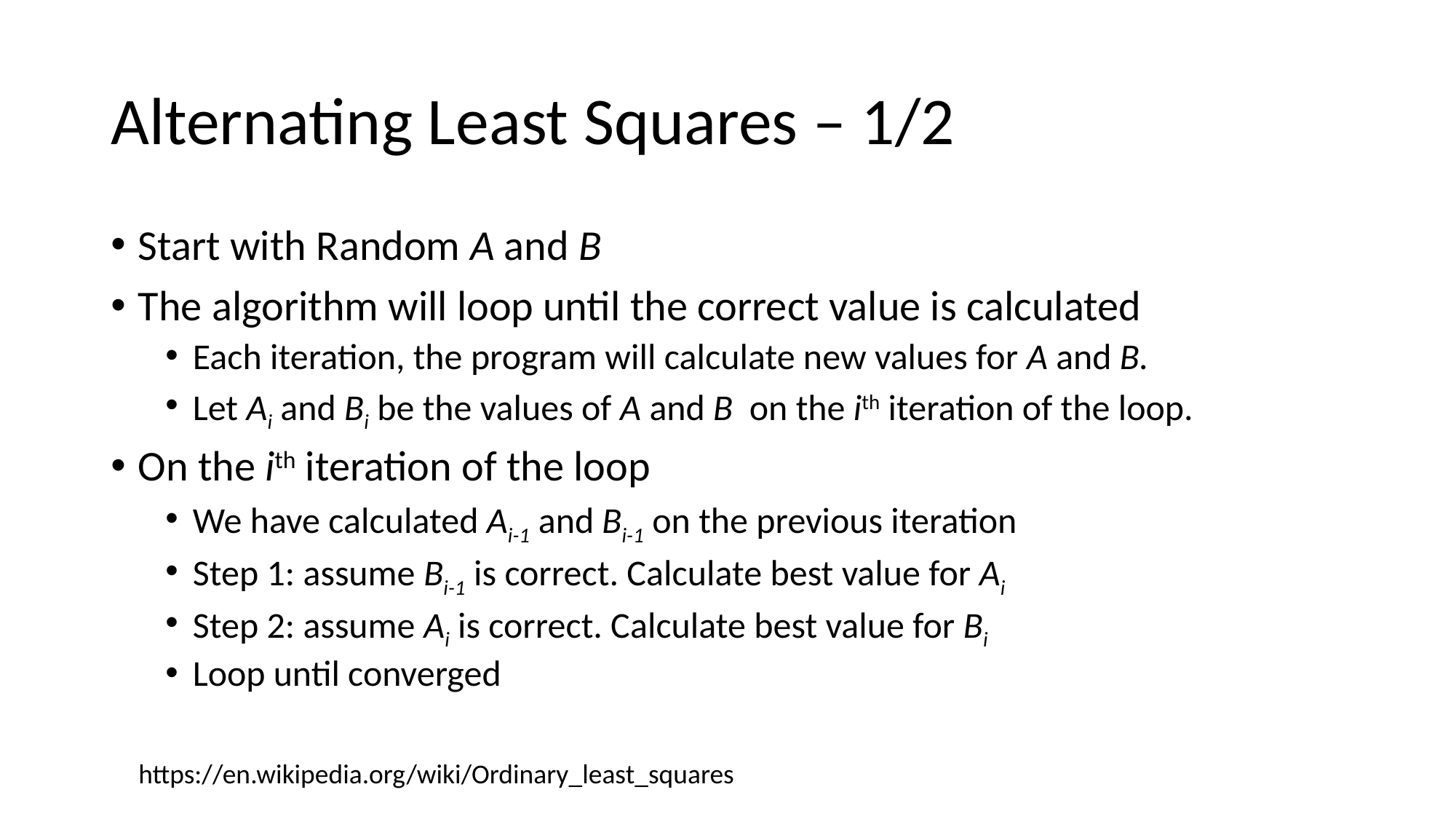

# Alternating Least Squares – 1/2
Start with Random A and B
The algorithm will loop until the correct value is calculated
Each iteration, the program will calculate new values for A and B.
Let Ai and Bi be the values of A and B  on the ith iteration of the loop.
On the ith iteration of the loop
We have calculated Ai-1 and Bi-1 on the previous iteration
Step 1: assume Bi-1 is correct. Calculate best value for Ai
Step 2: assume Ai is correct. Calculate best value for Bi
Loop until converged
https://en.wikipedia.org/wiki/Ordinary_least_squares